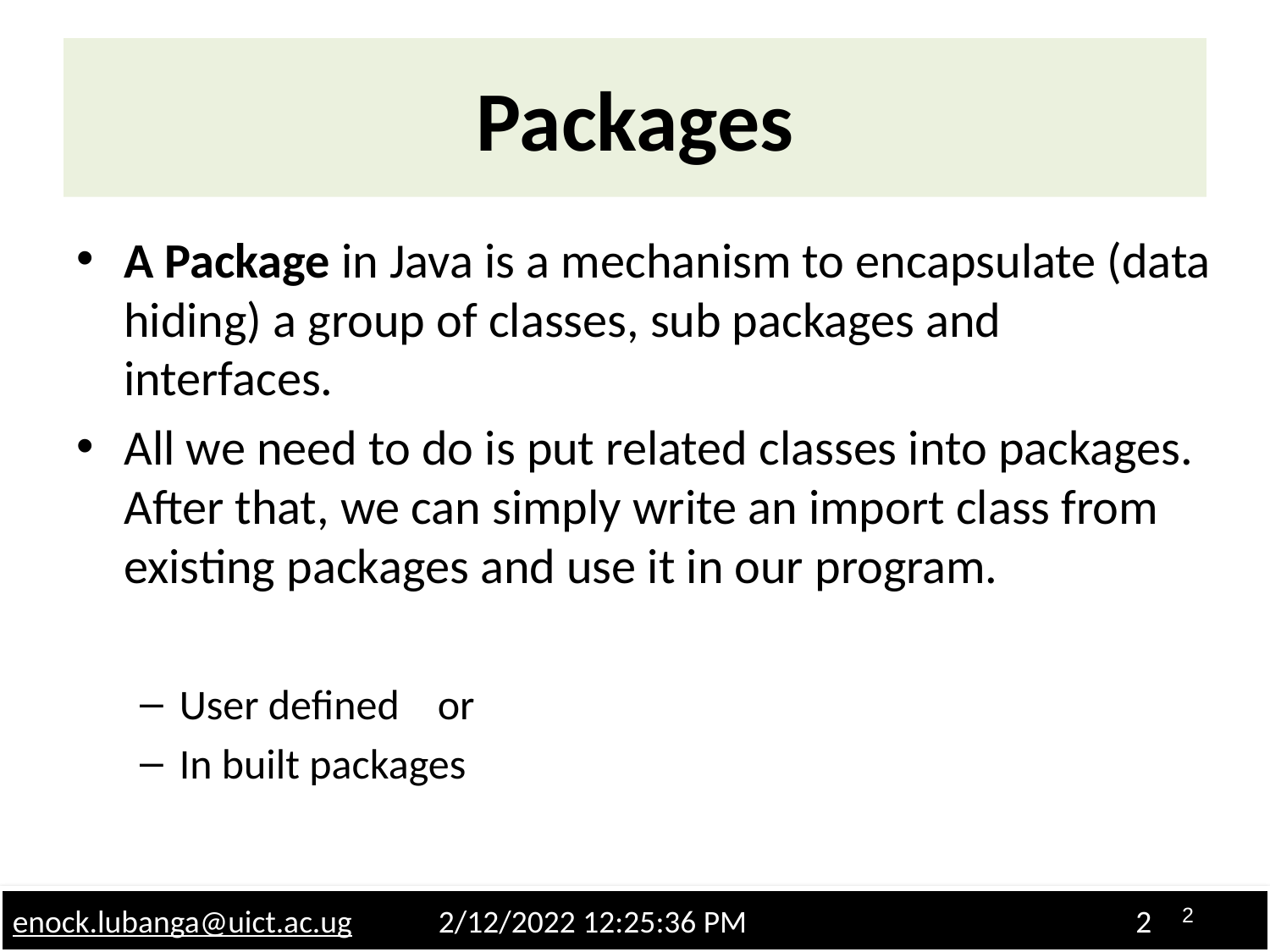

# Packages
A Package in Java is a mechanism to encapsulate (data hiding) a group of classes, sub packages and interfaces.
All we need to do is put related classes into packages. After that, we can simply write an import class from existing packages and use it in our program.

User defined    or
In built packages
2